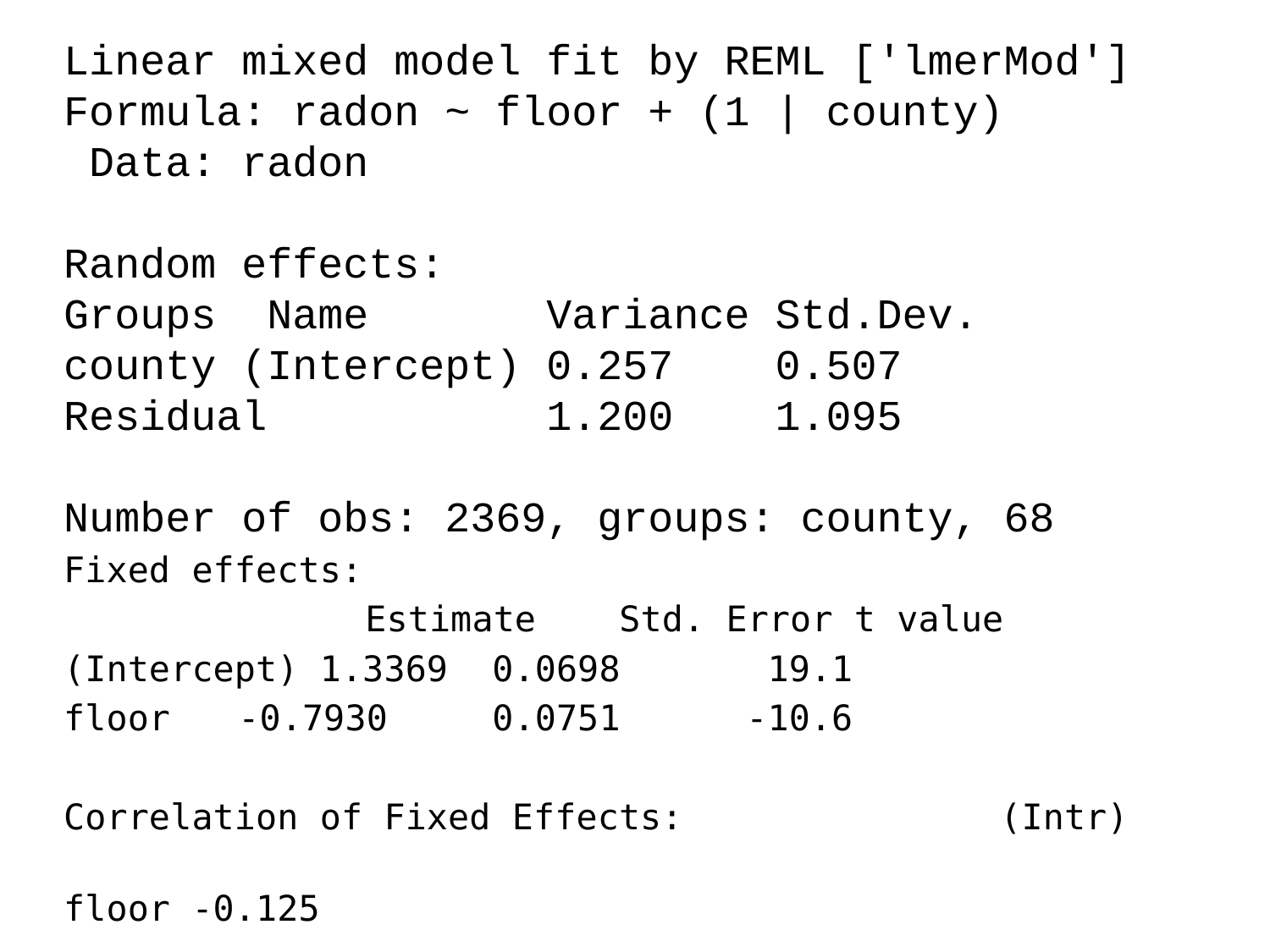

Linear mixed model fit by REML ['lmerMod'] Formula: radon ~ floor + (1 | county)
 Data: radon
Random effects:
Groups  Name       Variance Std.Dev.
county (Intercept) 0.257    0.507
Residual           1.200    1.095

Number of obs: 2369, groups: county, 68
Fixed effects:
		 	Estimate 	Std. Error t value
(Intercept) 1.3369 	0.0698 	 19.1
floor 	-0.7930 	0.0751 	-10.6

Correlation of Fixed Effects: 			(Intr)
floor -0.125